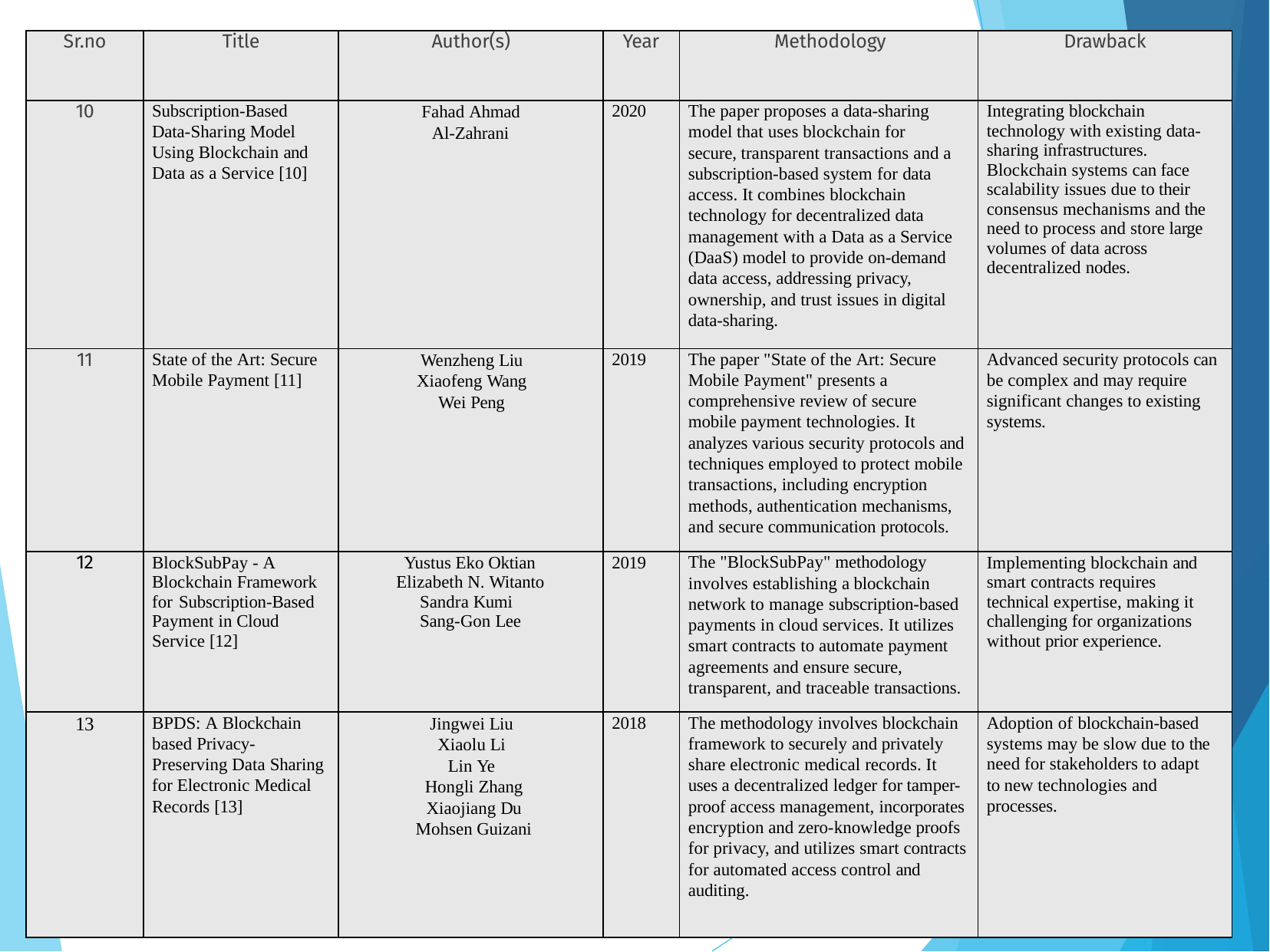

| Sr.no | Title | Author(s) | Year | Methodology | Drawback |
| --- | --- | --- | --- | --- | --- |
| 10 | Subscription-Based Data-Sharing Model Using Blockchain and Data as a Service [10] | Fahad Ahmad Al-Zahrani | 2020 | The paper proposes a data-sharing model that uses blockchain for secure, transparent transactions and a subscription-based system for data access. It combines blockchain technology for decentralized data management with a Data as a Service (DaaS) model to provide on-demand data access, addressing privacy, ownership, and trust issues in digital data-sharing. | Integrating blockchain technology with existing data- sharing infrastructures. Blockchain systems can face scalability issues due to their consensus mechanisms and the need to process and store large volumes of data across decentralized nodes. |
| 11 | State of the Art: Secure Mobile Payment [11] | Wenzheng Liu Xiaofeng Wang Wei Peng | 2019 | The paper "State of the Art: Secure Mobile Payment" presents a comprehensive review of secure mobile payment technologies. It analyzes various security protocols and techniques employed to protect mobile transactions, including encryption methods, authentication mechanisms, and secure communication protocols. | Advanced security protocols can be complex and may require significant changes to existing systems. |
| 12 | BlockSubPay - A Blockchain Framework for Subscription-Based Payment in Cloud Service [12] | Yustus Eko Oktian Elizabeth N. Witanto Sandra Kumi Sang-Gon Lee | 2019 | The "BlockSubPay" methodology involves establishing a blockchain network to manage subscription-based payments in cloud services. It utilizes smart contracts to automate payment agreements and ensure secure, transparent, and traceable transactions. | Implementing blockchain and smart contracts requires technical expertise, making it challenging for organizations without prior experience. |
| 13 | BPDS: A Blockchain based Privacy- Preserving Data Sharing for Electronic Medical Records [13] | Jingwei Liu Xiaolu Li Lin Ye Hongli Zhang Xiaojiang Du Mohsen Guizani | 2018 | The methodology involves blockchain framework to securely and privately share electronic medical records. It uses a decentralized ledger for tamper-proof access management, incorporates encryption and zero-knowledge proofs for privacy, and utilizes smart contracts for automated access control and auditing. | Adoption of blockchain-based systems may be slow due to the need for stakeholders to adapt to new technologies and processes. |